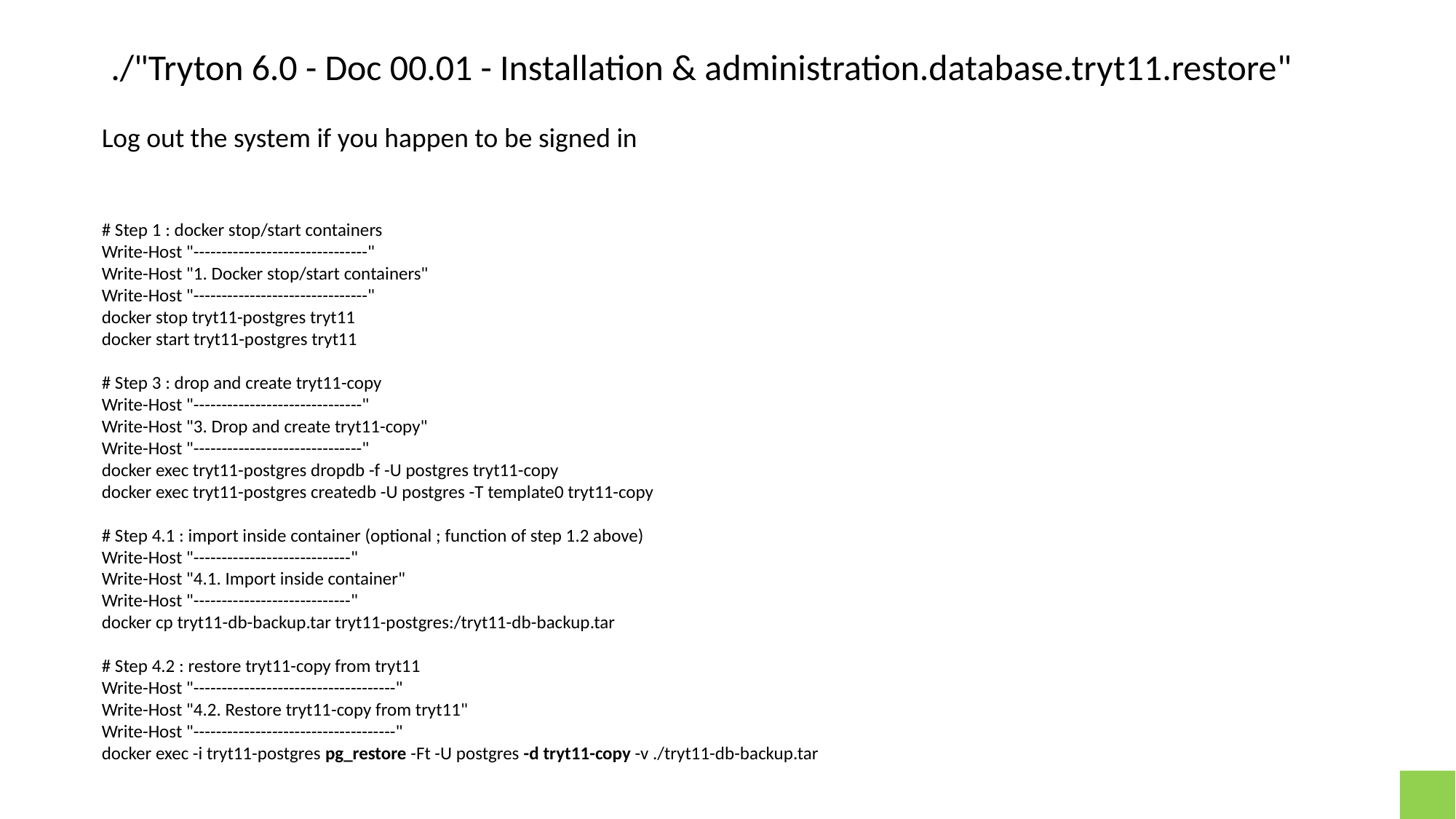

# ./"Tryton 6.0 - Doc 00.01 - Installation & administration.database.tryt11.restore"
Log out the system if you happen to be signed in
# Step 1 : docker stop/start containers
Write-Host "-------------------------------"
Write-Host "1. Docker stop/start containers"
Write-Host "-------------------------------"
docker stop tryt11-postgres tryt11
docker start tryt11-postgres tryt11

# Step 3 : drop and create tryt11-copy
Write-Host "------------------------------"
Write-Host "3. Drop and create tryt11-copy"
Write-Host "------------------------------"
docker exec tryt11-postgres dropdb -f -U postgres tryt11-copy
docker exec tryt11-postgres createdb -U postgres -T template0 tryt11-copy

# Step 4.1 : import inside container (optional ; function of step 1.2 above)
Write-Host "----------------------------"
Write-Host "4.1. Import inside container"
Write-Host "----------------------------"
docker cp tryt11-db-backup.tar tryt11-postgres:/tryt11-db-backup.tar

# Step 4.2 : restore tryt11-copy from tryt11
Write-Host "------------------------------------"
Write-Host "4.2. Restore tryt11-copy from tryt11"
Write-Host "------------------------------------"
docker exec -i tryt11-postgres pg_restore -Ft -U postgres -d tryt11-copy -v ./tryt11-db-backup.tar